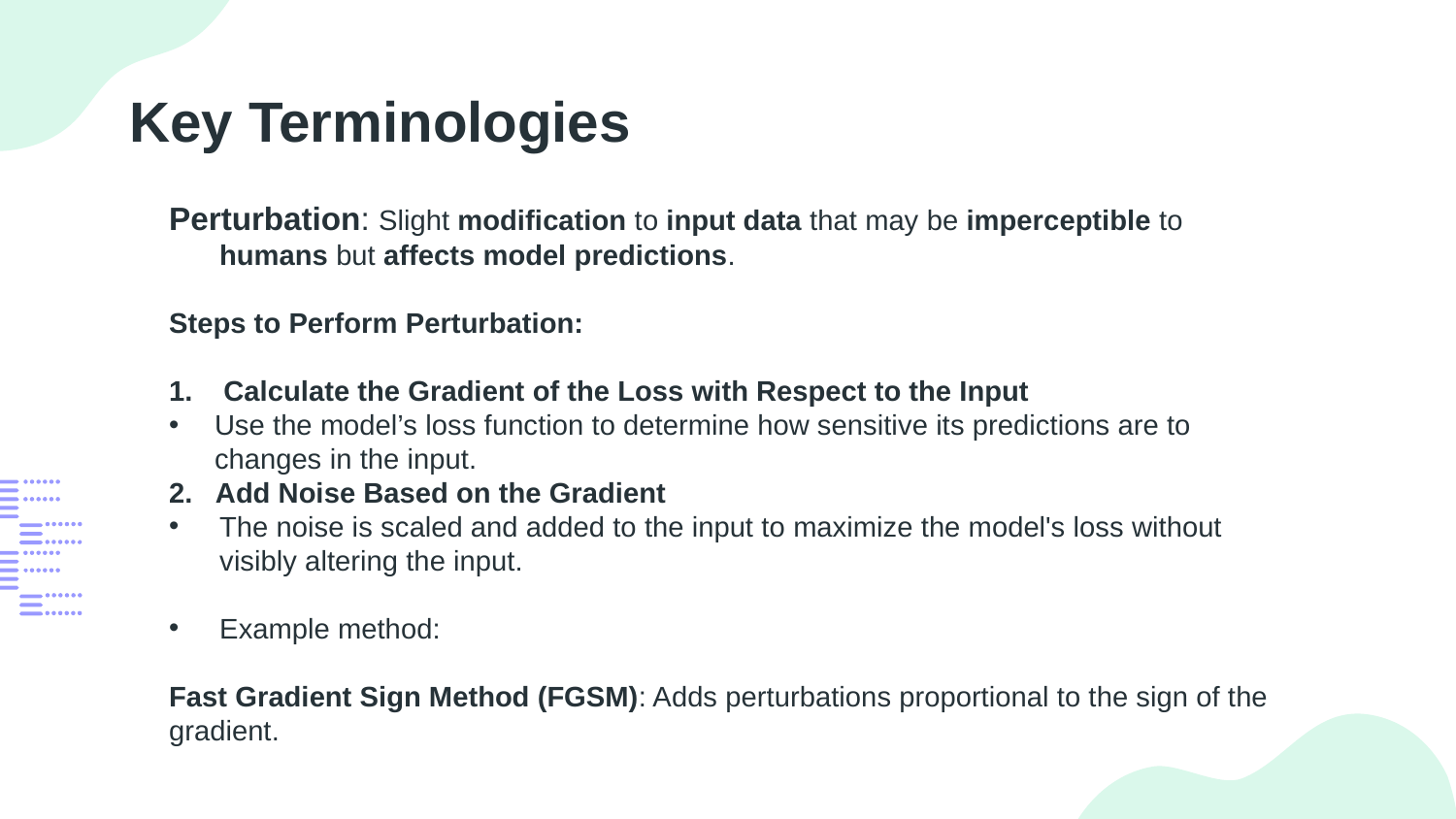

# Key Terminologies
Perturbation: Slight modification to input data that may be imperceptible to humans but affects model predictions.

Steps to Perform Perturbation:

Calculate the Gradient of the Loss with Respect to the Input
Use the model’s loss function to determine how sensitive its predictions are to changes in the input.
2.   Add Noise Based on the Gradient
The noise is scaled and added to the input to maximize the model's loss without visibly altering the input.

Example method:

Fast Gradient Sign Method (FGSM): Adds perturbations proportional to the sign of the gradient.